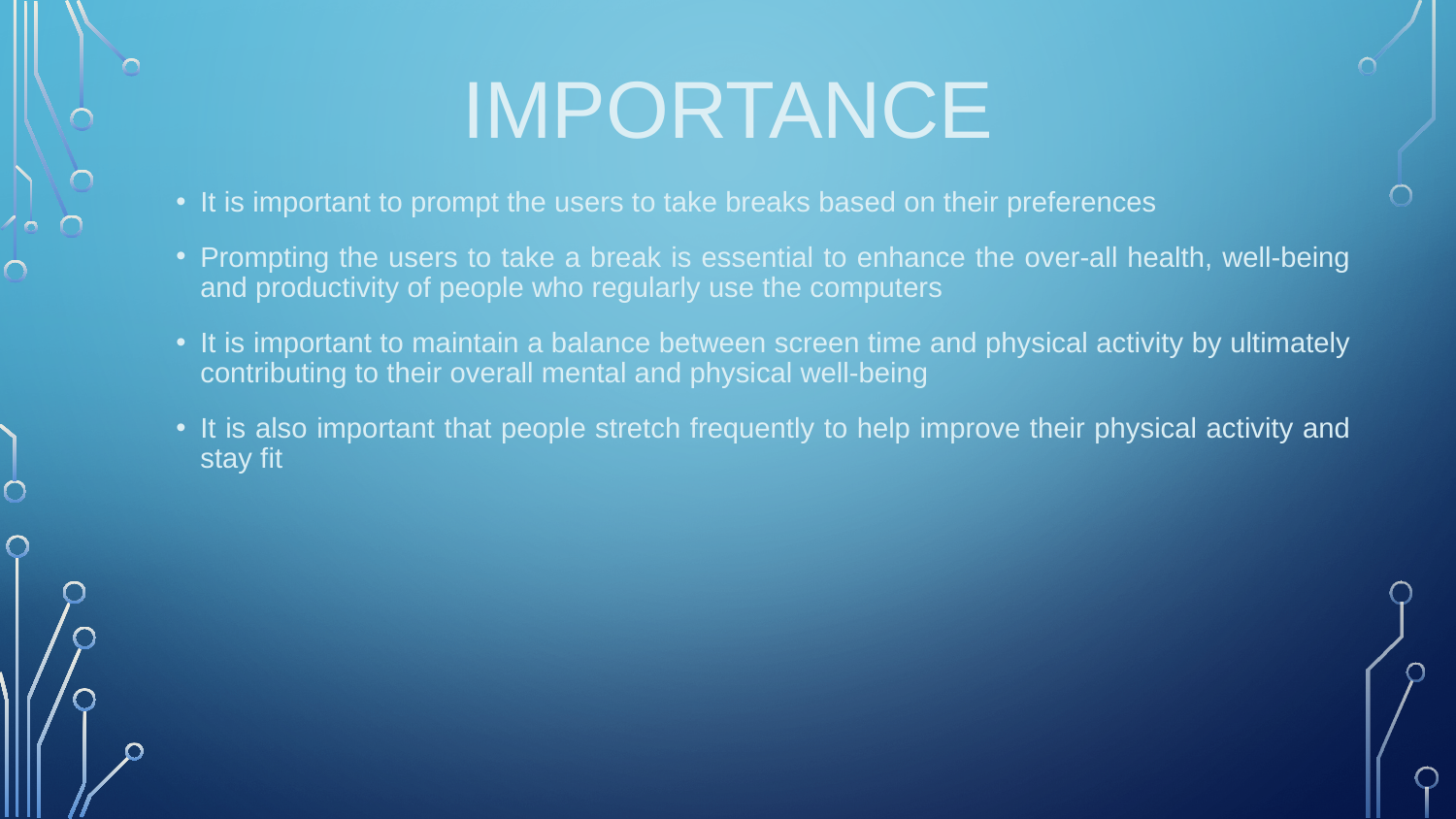

# Importance
It is important to prompt the users to take breaks based on their preferences
Prompting the users to take a break is essential to enhance the over-all health, well-being and productivity of people who regularly use the computers
It is important to maintain a balance between screen time and physical activity by ultimately contributing to their overall mental and physical well-being
It is also important that people stretch frequently to help improve their physical activity and stay fit